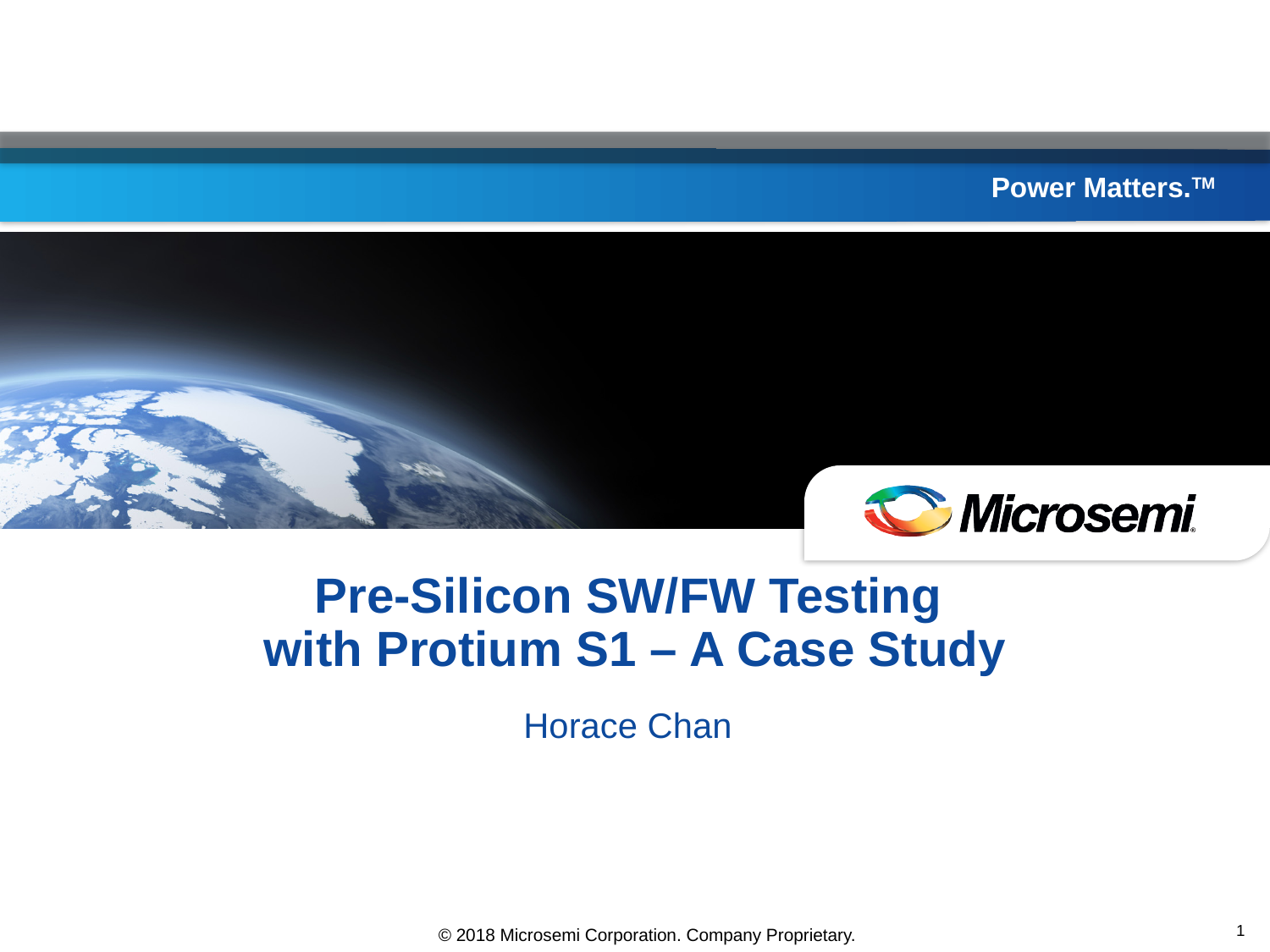

# Pre-Silicon SW/FW Testing with Protium S1 – A Case Study
Horace Chan